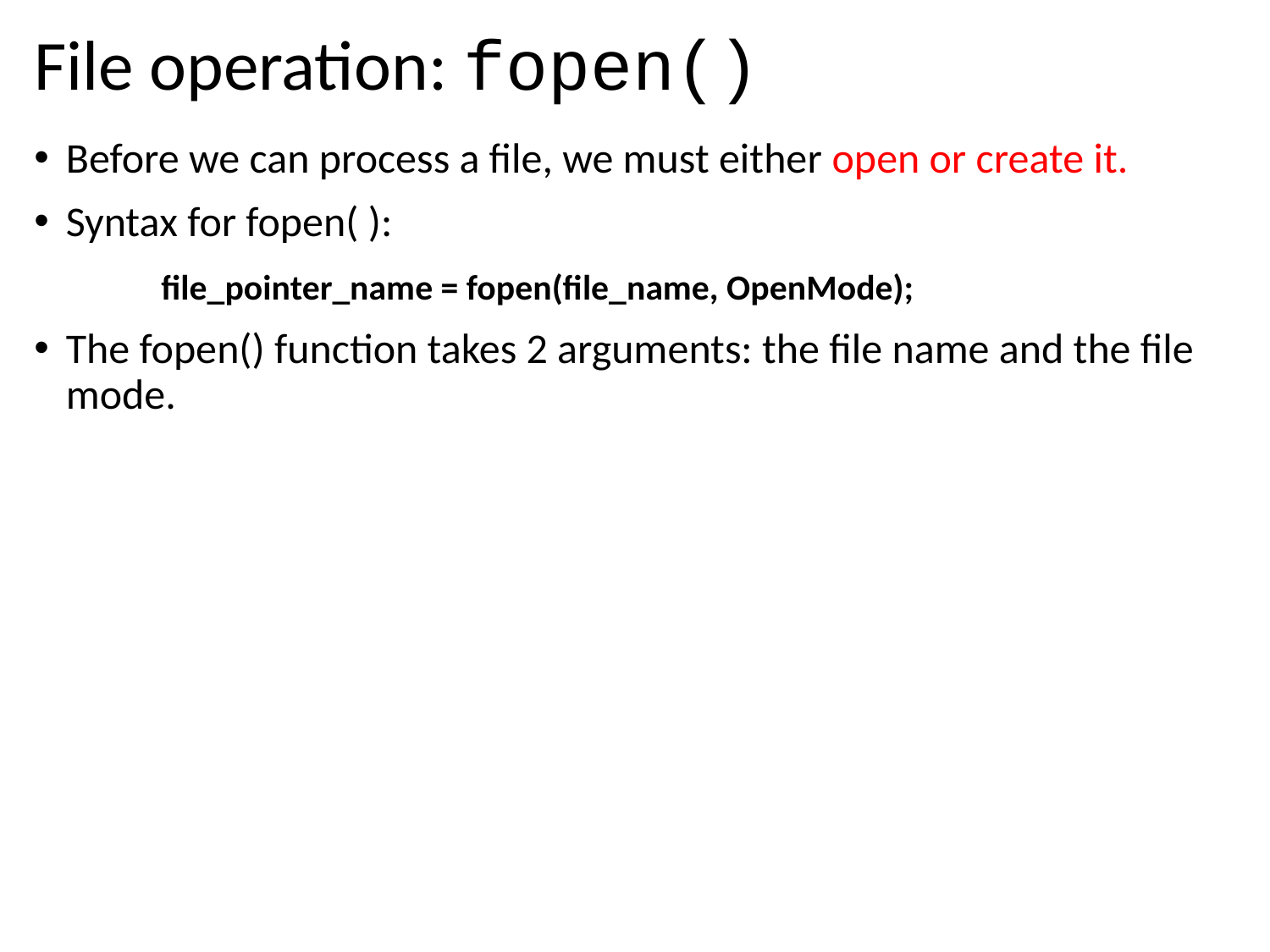

# File operation: fopen()
Before we can process a file, we must either open or create it.
Syntax for fopen( ):
	file_pointer_name = fopen(file_name, OpenMode);
The fopen() function takes 2 arguments: the file name and the file mode.